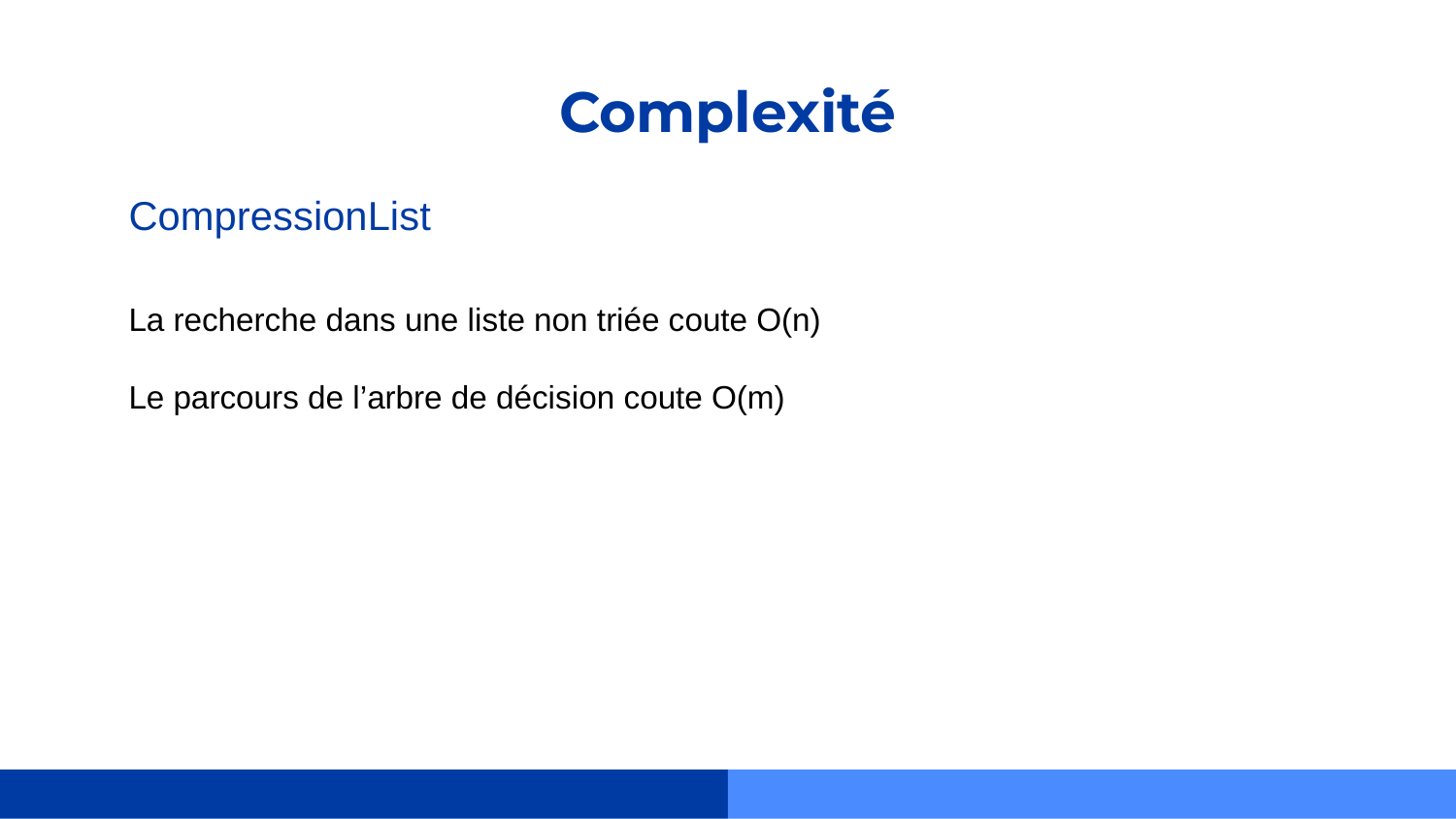

# Complexité
CompressionList
La recherche dans une liste non triée coute O(n)

Le parcours de l’arbre de décision coute O(m)